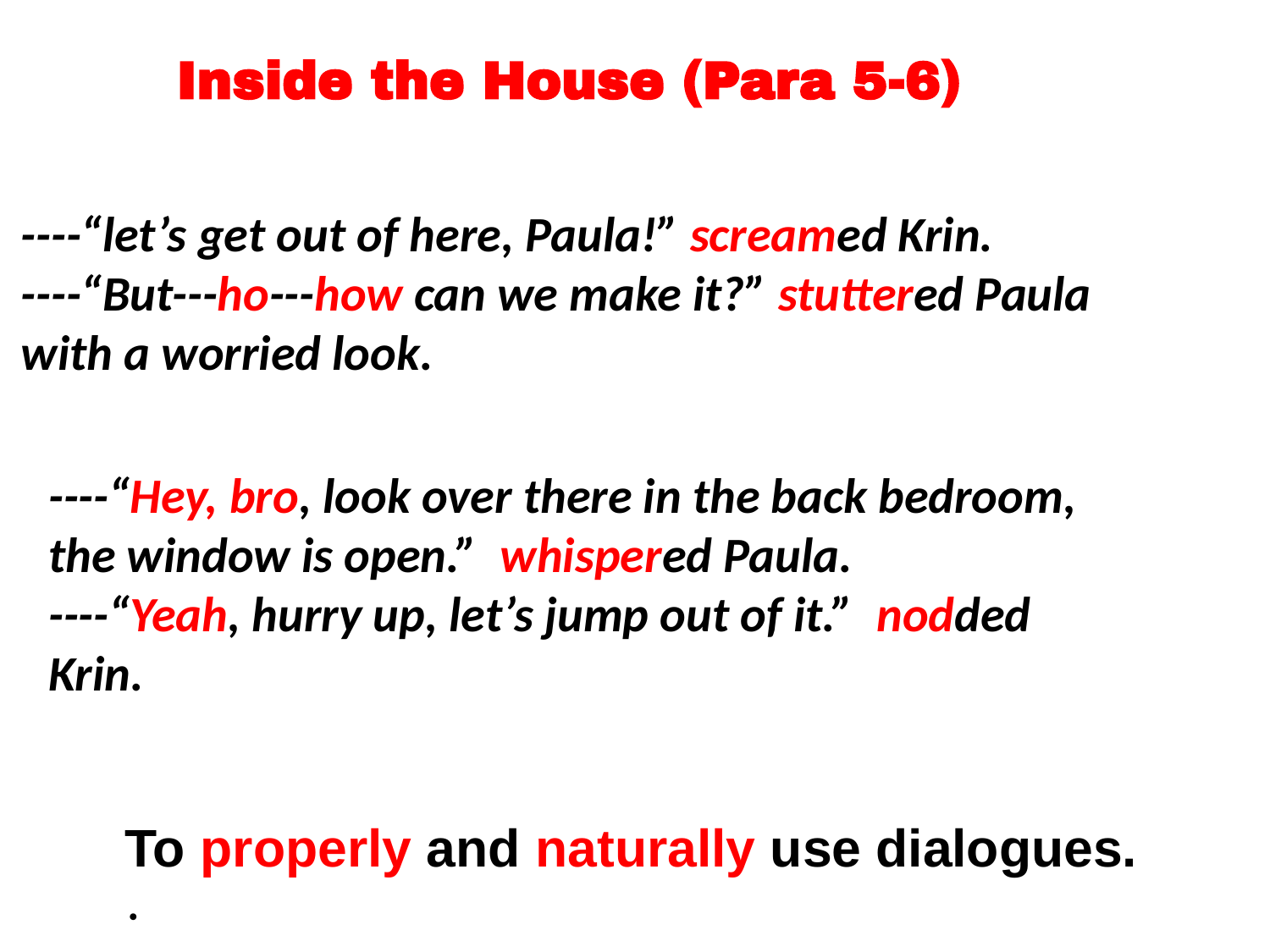

Inside the House (Para 5-6)

----“let’s get out of here, Paula!” screamed Krin.
----“But---ho---how can we make it?” stuttered Paula with a worried look.

----“Hey, bro, look over there in the back bedroom, the window is open.”  whispered Paula.
----“Yeah, hurry up, let’s jump out of it.”  nodded Krin.
To properly and naturally use dialogues.
.